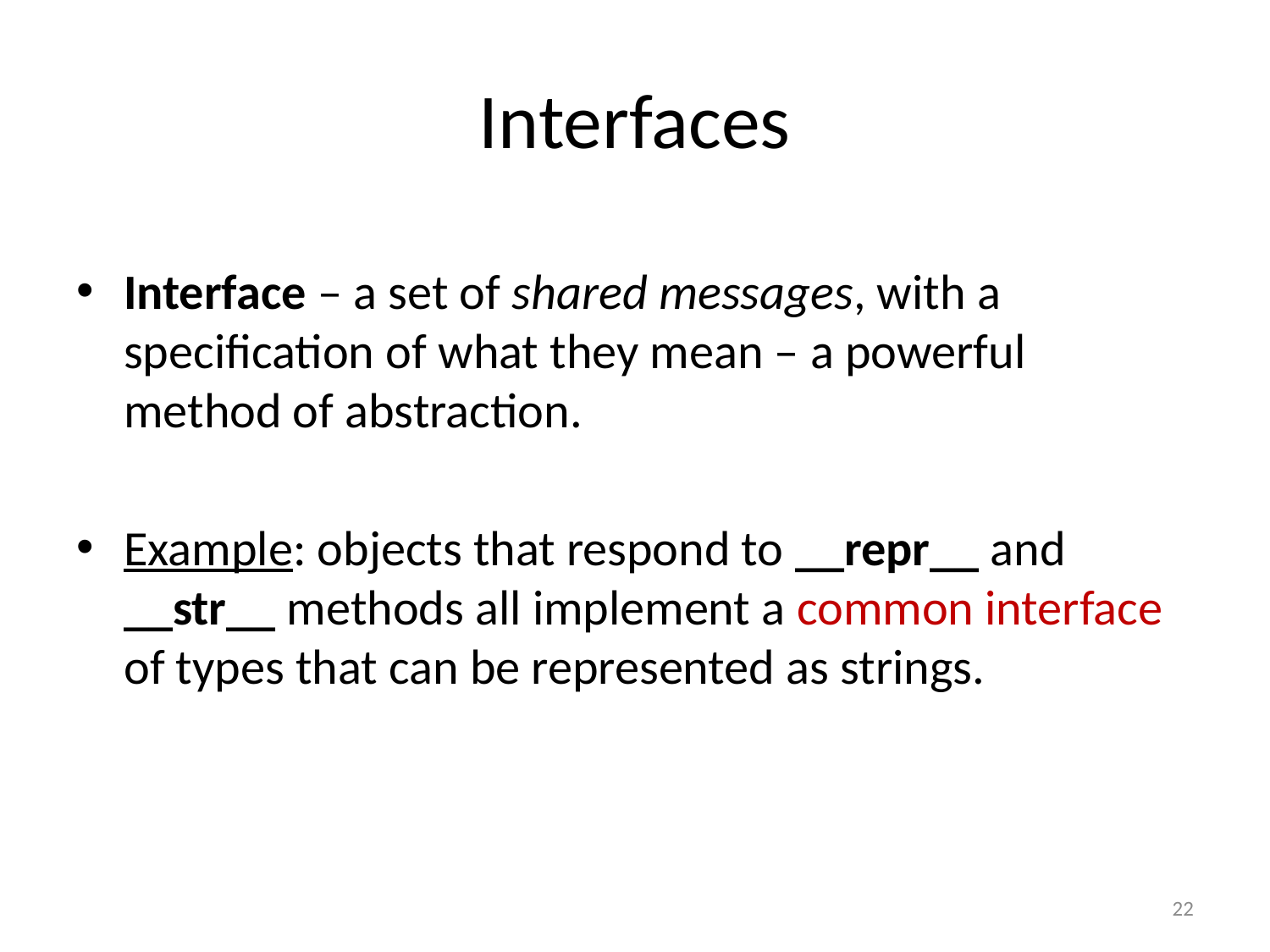

# Interfaces
Interface – a set of shared messages, with a specification of what they mean – a powerful method of abstraction.

Example: objects that respond to __repr__ and __str__ methods all implement a common interface of types that can be represented as strings.
22